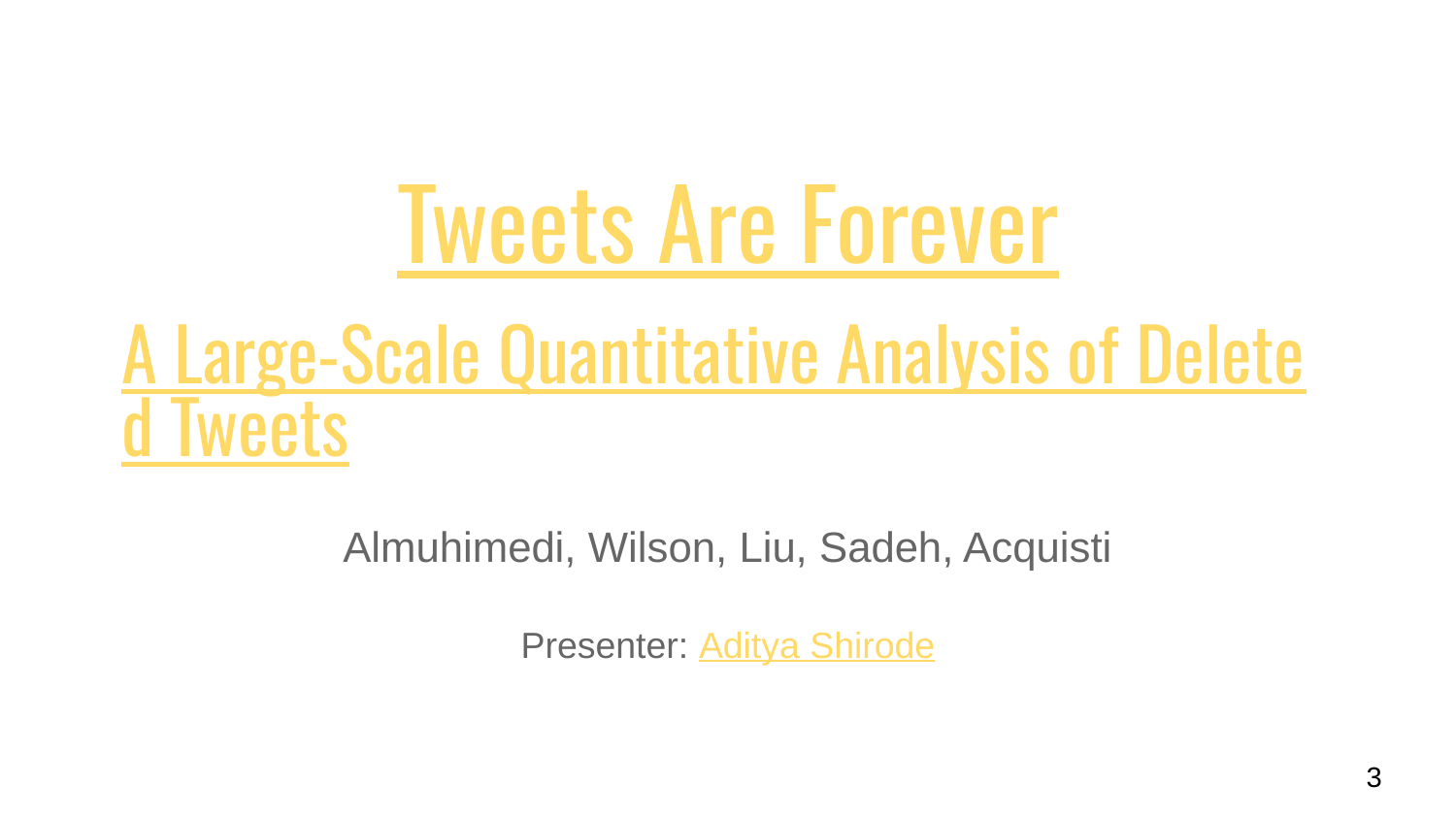

# Tweets Are Forever
A Large-Scale Quantitative Analysis of Deleted Tweets
Almuhimedi, Wilson, Liu, Sadeh, Acquisti

Presenter: Aditya Shirode
3